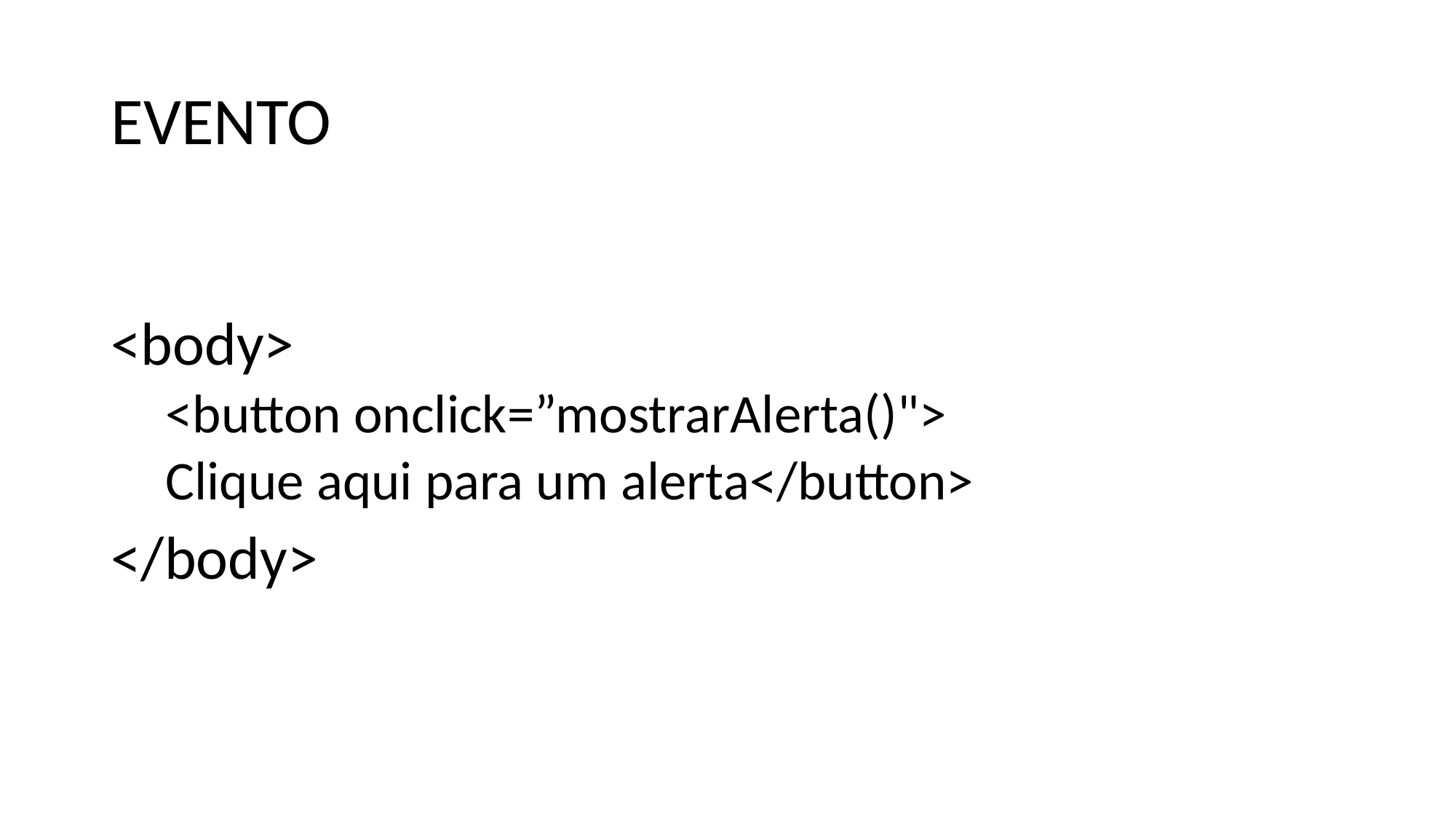

# EVENTO

<body>
<button onclick=”mostrarAlerta()">
Clique aqui para um alerta</button>
</body>